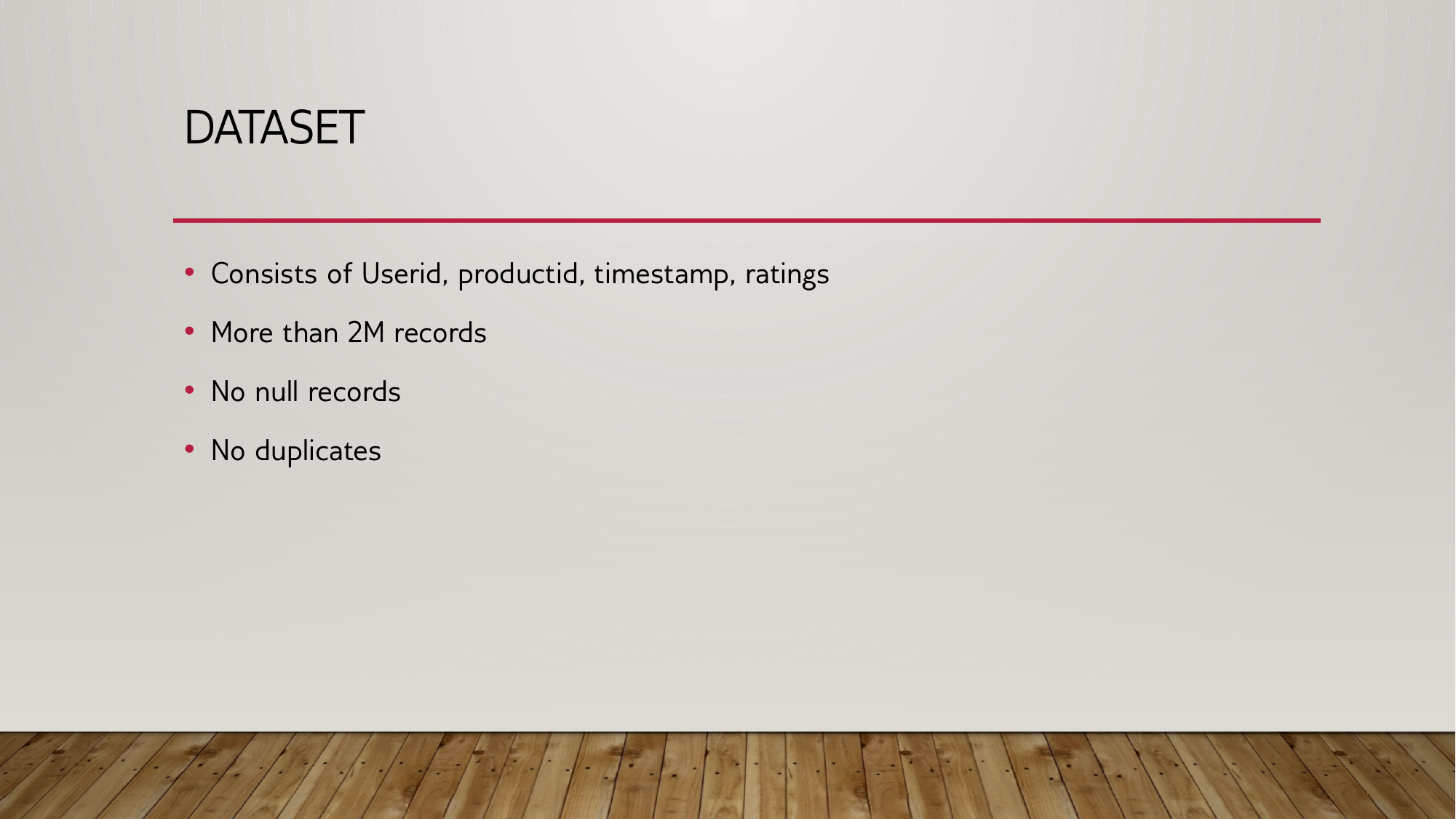

# Dataset
Consists of Userid, productid, timestamp, ratings
More than 2M records
No null records
No duplicates